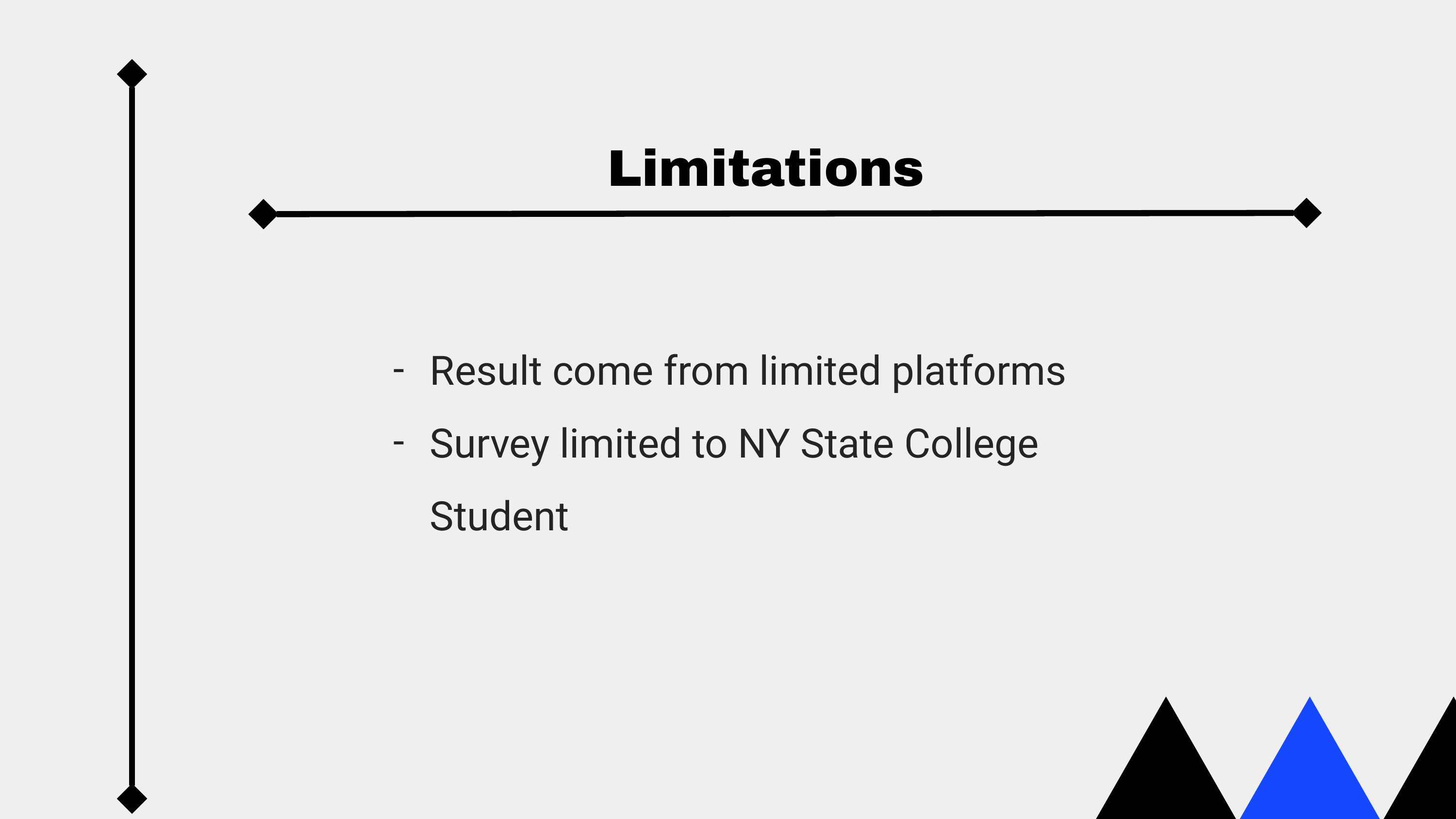

Limitations
Result come from limited platforms
Survey limited to NY State College Student